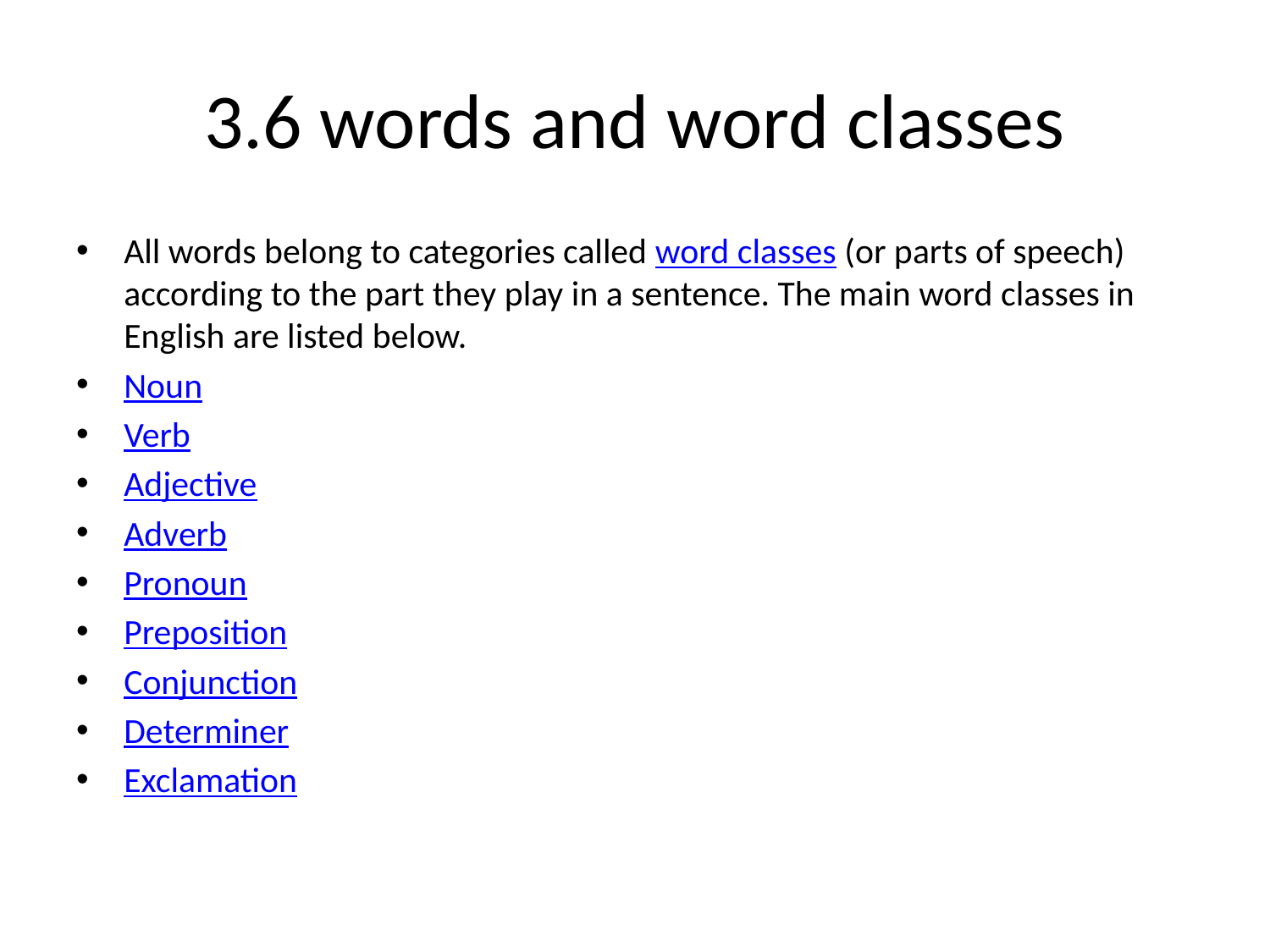

# 3.6 words and word classes
All words belong to categories called word classes (or parts of speech) according to the part they play in a sentence. The main word classes in English are listed below.
Noun
Verb
Adjective
Adverb
Pronoun
Preposition
Conjunction
Determiner
Exclamation